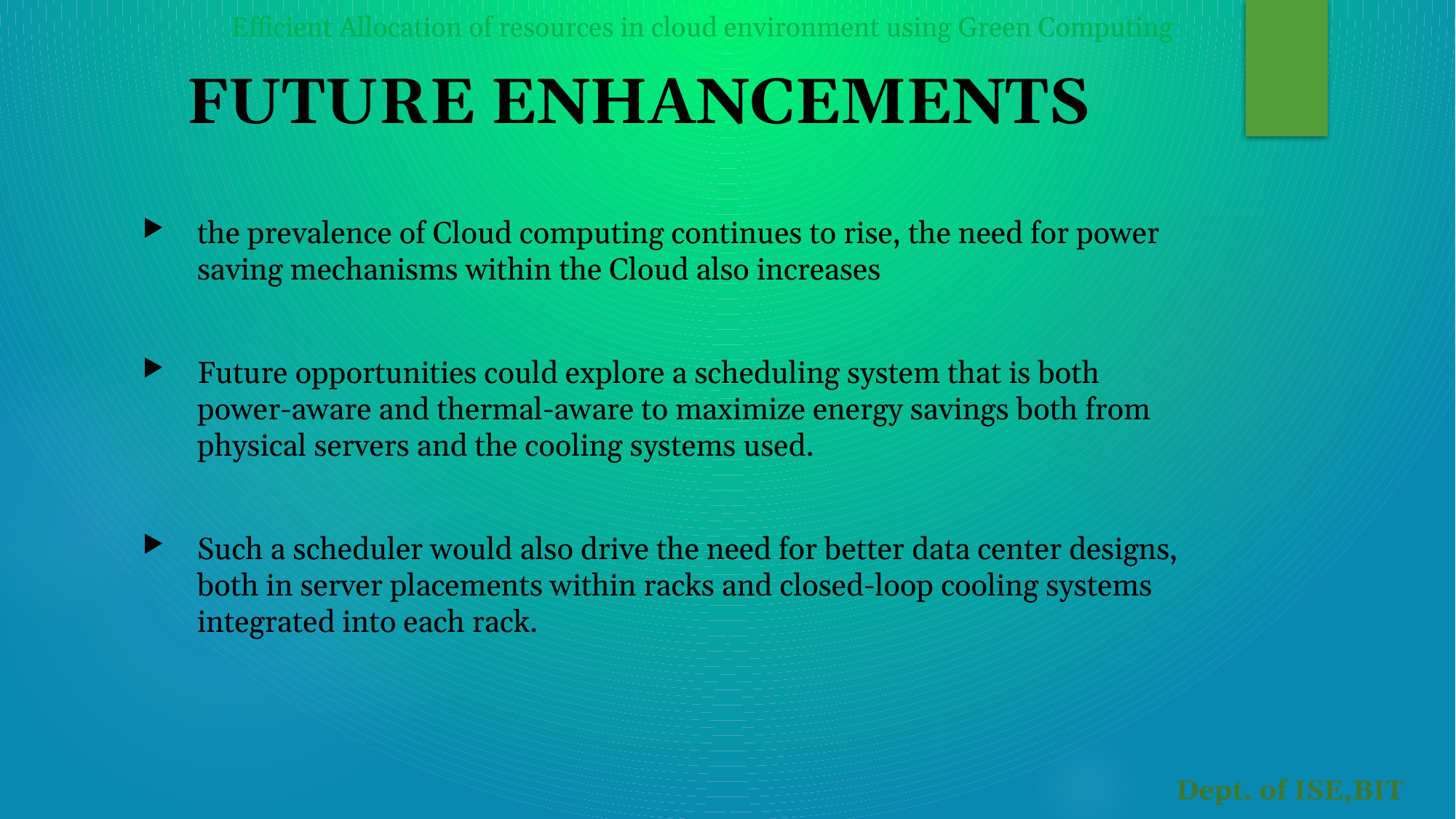

Efficient Allocation of resources in cloud environment using Green Computing
# FUTURE ENHANCEMENTS
the prevalence of Cloud computing continues to rise, the need for power saving mechanisms within the Cloud also increases

Future opportunities could explore a scheduling system that is both power-aware and thermal-aware to maximize energy savings both from physical servers and the cooling systems used.

Such a scheduler would also drive the need for better data center designs, both in server placements within racks and closed-loop cooling systems integrated into each rack.

Dept. of ISE,BIT